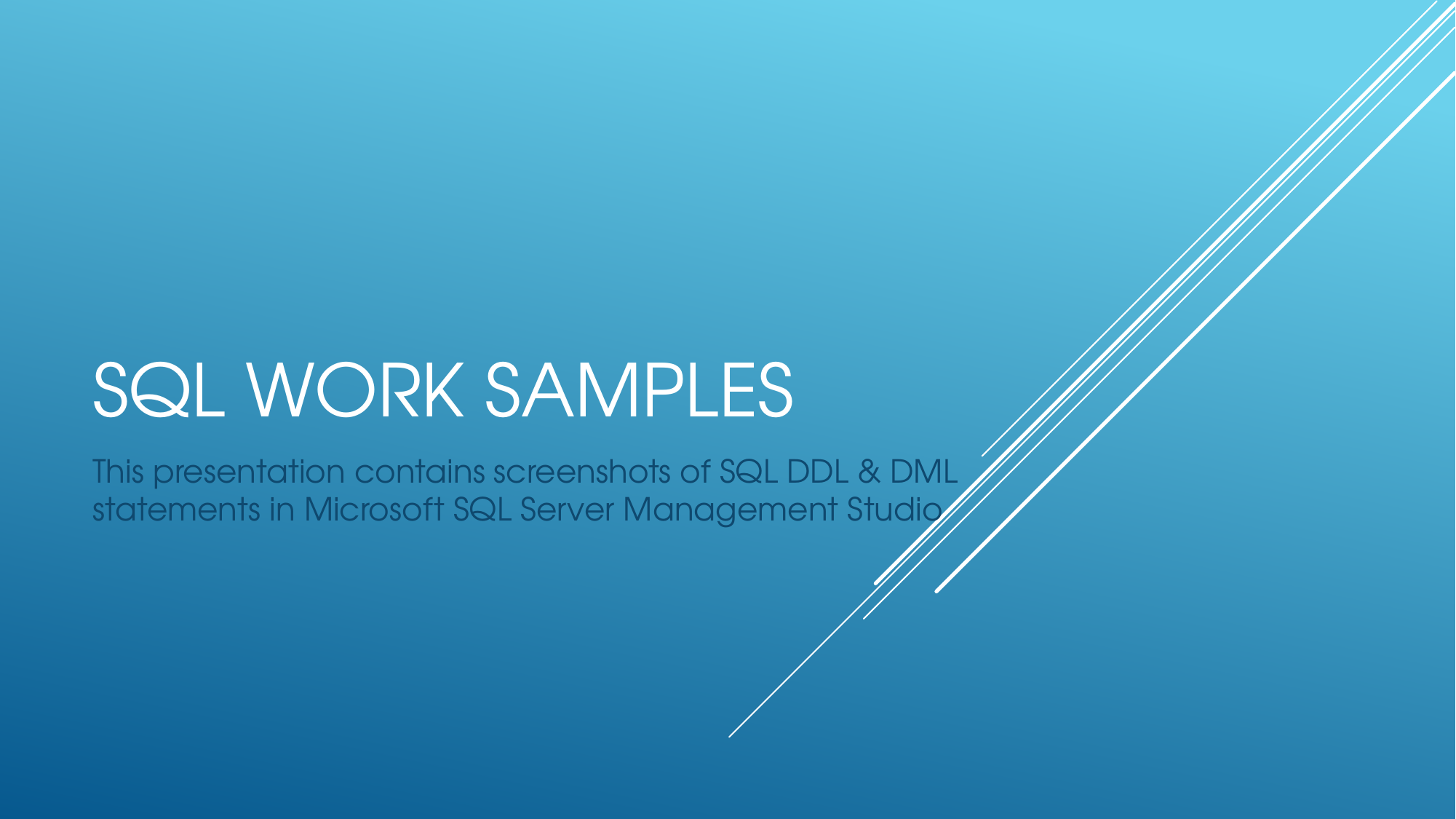

# SQL WORK SAMPLES
This presentation contains screenshots of SQL DDL & DML statements in Microsoft SQL Server Management Studio